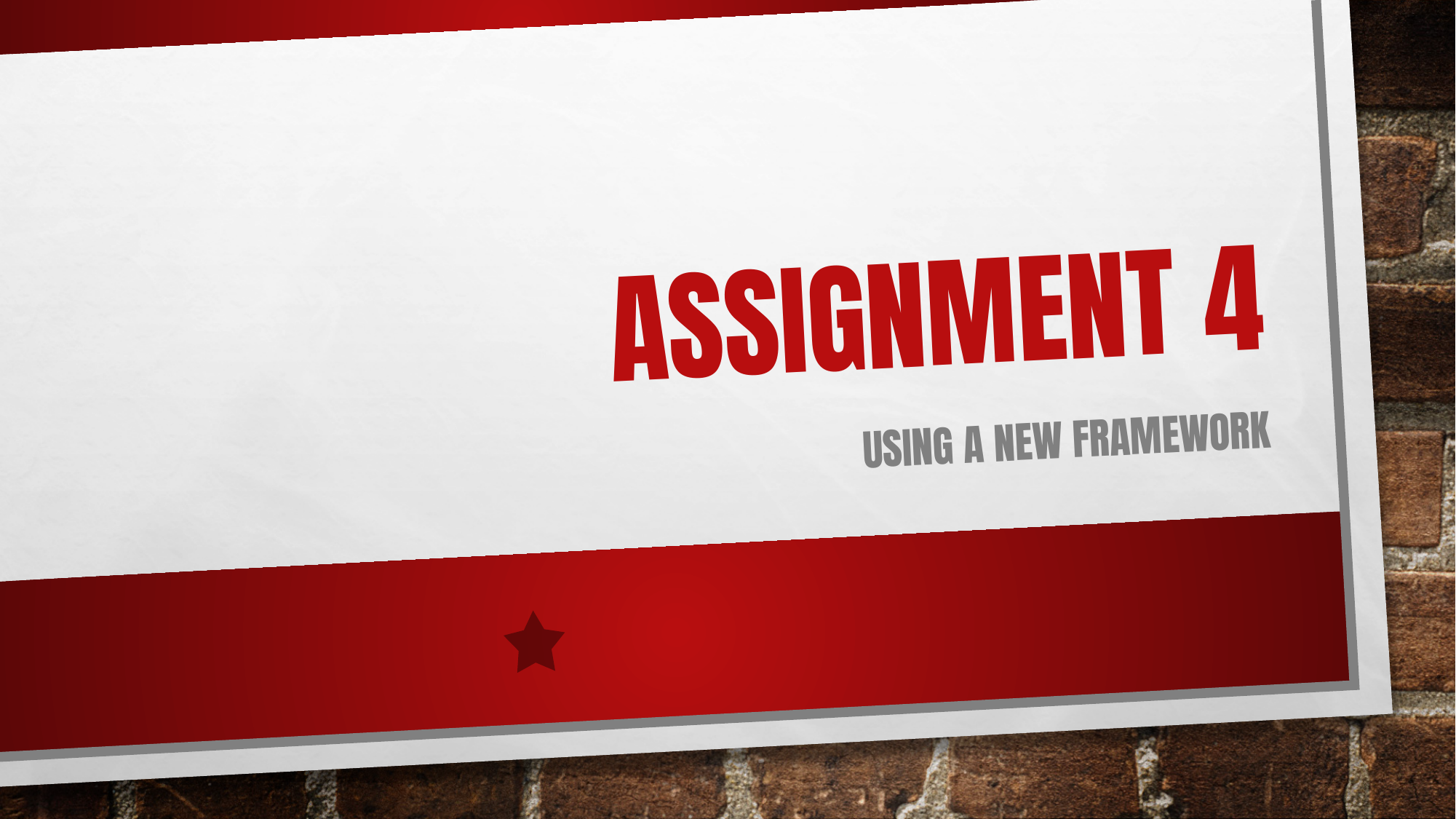

# Assignment 4
Using a new Framework